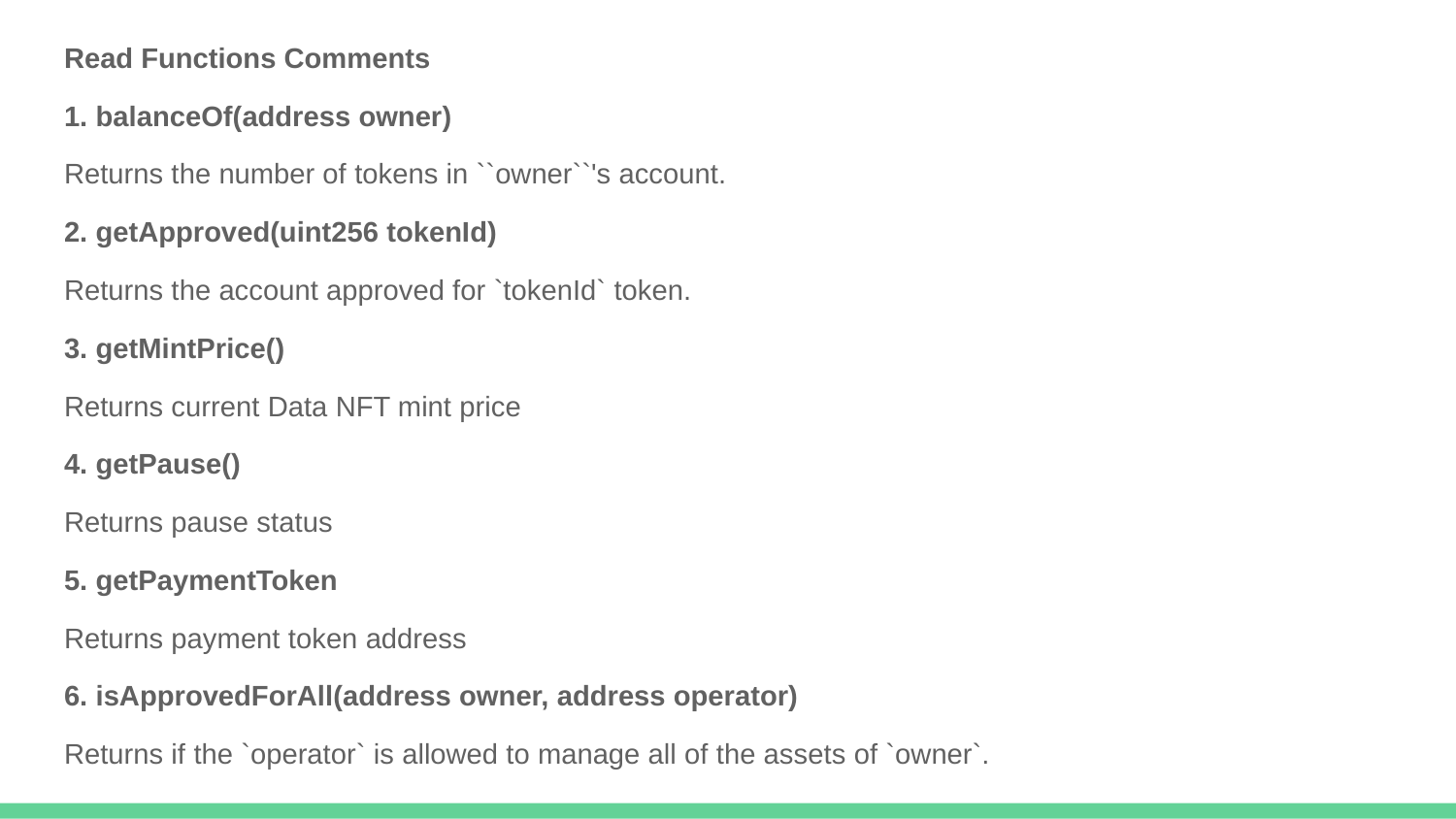

Read Functions Comments
1. balanceOf(address owner)
Returns the number of tokens in ``owner``'s account.
2. getApproved(uint256 tokenId)
Returns the account approved for `tokenId` token.
3. getMintPrice()
Returns current Data NFT mint price
4. getPause()
Returns pause status
5. getPaymentToken
Returns payment token address
6. isApprovedForAll(address owner, address operator)
Returns if the `operator` is allowed to manage all of the assets of `owner`.